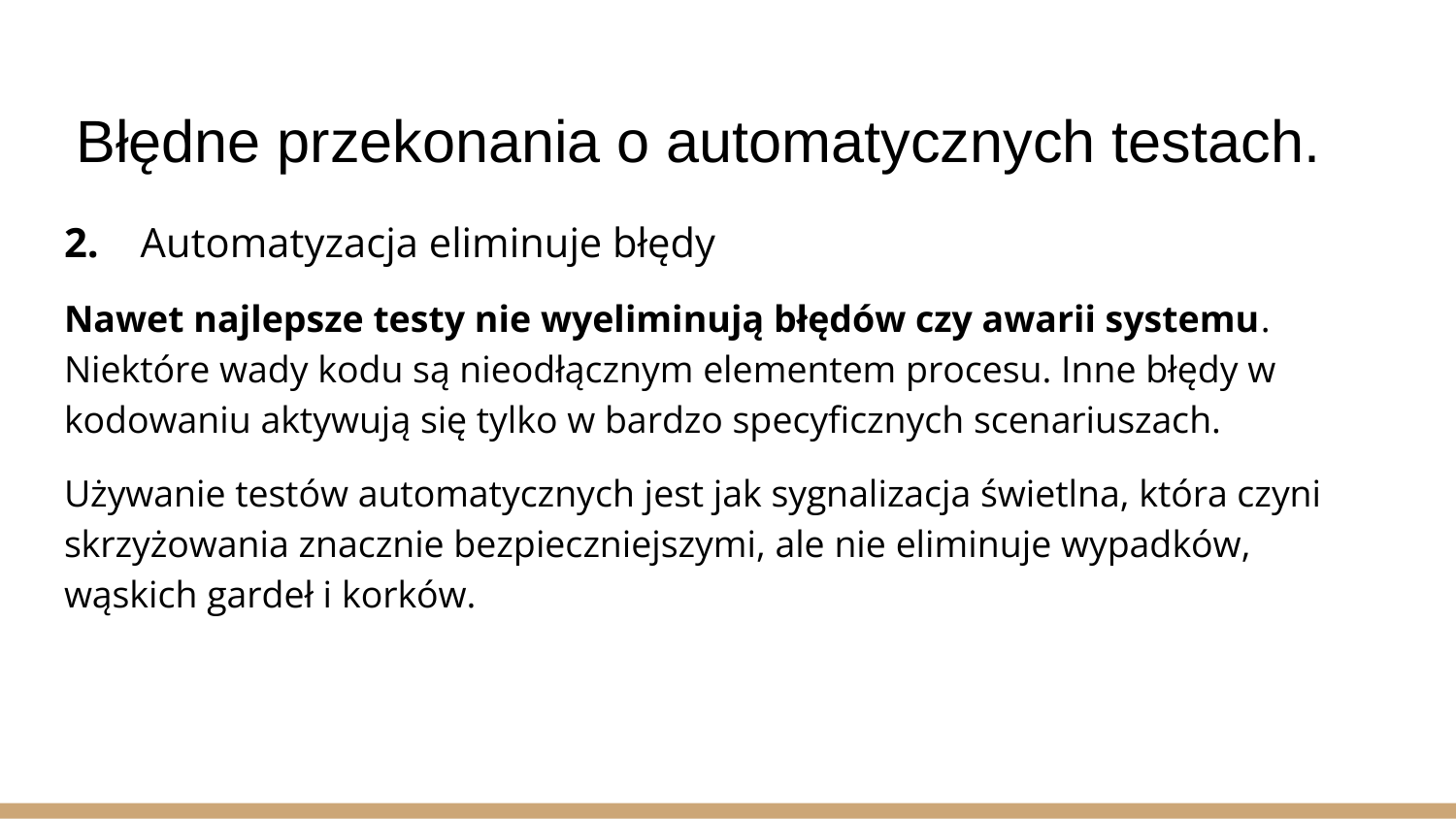

# Błędne przekonania o automatycznych testach.
2.    Automatyzacja eliminuje błędy
Nawet najlepsze testy nie wyeliminują błędów czy awarii systemu. Niektóre wady kodu są nieodłącznym elementem procesu. Inne błędy w kodowaniu aktywują się tylko w bardzo specyficznych scenariuszach.
Używanie testów automatycznych jest jak sygnalizacja świetlna, która czyni skrzyżowania znacznie bezpieczniejszymi, ale nie eliminuje wypadków, wąskich gardeł i korków.